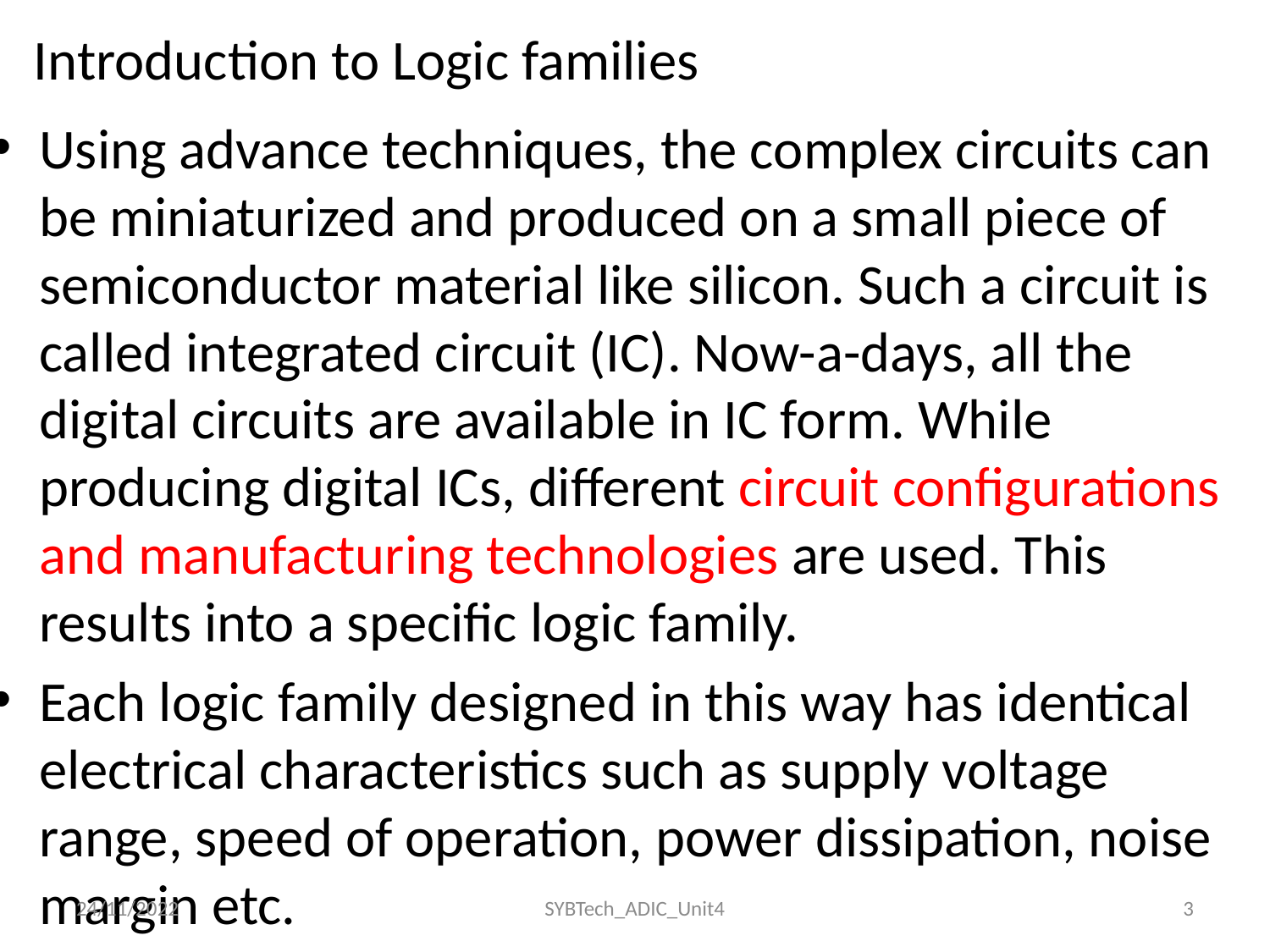

# Introduction to Logic families
Using advance techniques, the complex circuits can be miniaturized and produced on a small piece of semiconductor material like silicon. Such a circuit is called integrated circuit (IC). Now-a-days, all the digital circuits are available in IC form. While producing digital ICs, different circuit configurations and manufacturing technologies are used. This results into a specific logic family.
Each logic family designed in this way has identical electrical characteristics such as supply voltage range, speed of operation, power dissipation, noise margin etc.
24/11/2022
SYBTech_ADIC_Unit4
3